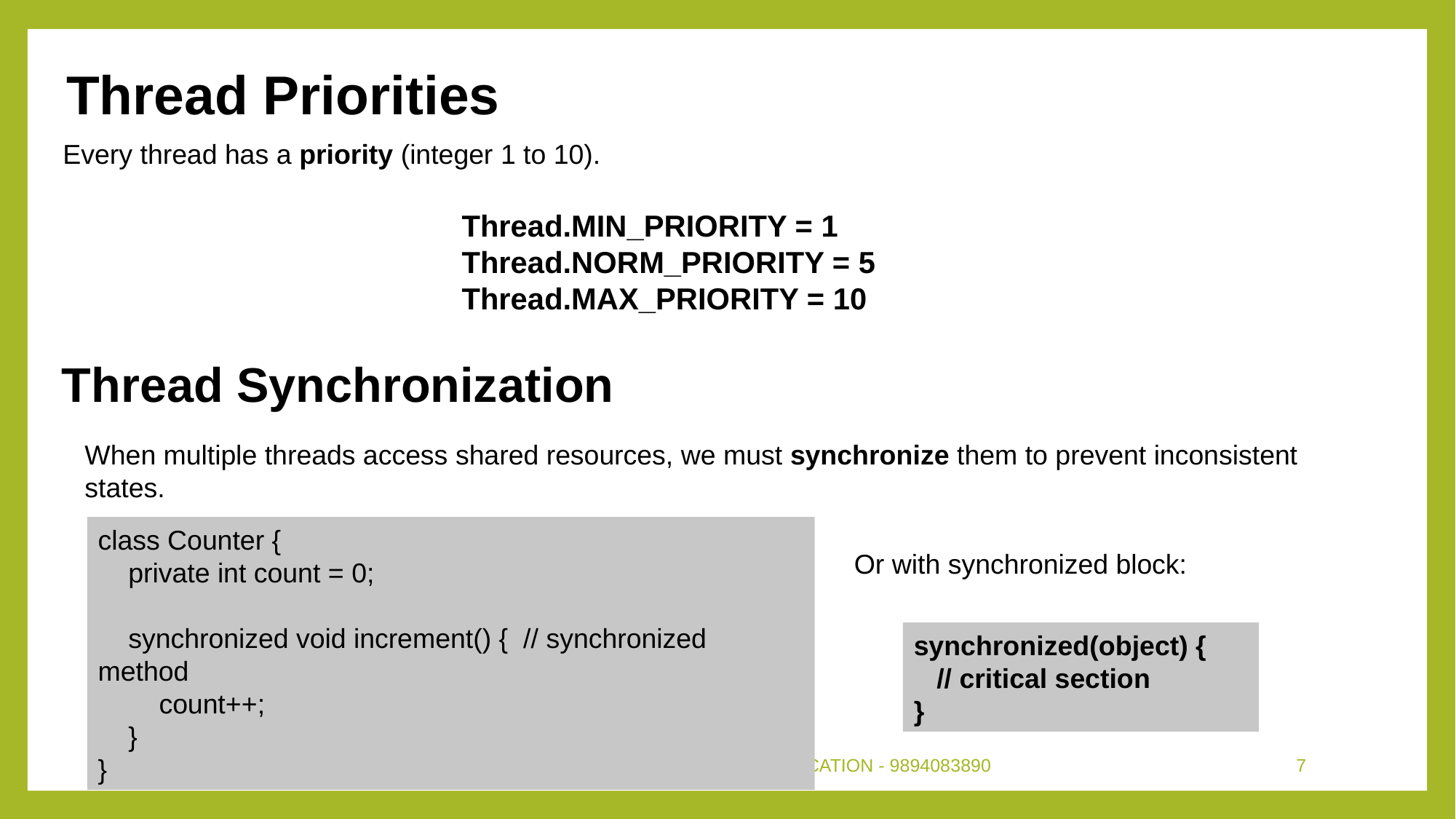

Thread Priorities
Every thread has a priority (integer 1 to 10).
Thread.MIN_PRIORITY = 1
Thread.NORM_PRIORITY = 5
Thread.MAX_PRIORITY = 10
Thread Synchronization
When multiple threads access shared resources, we must synchronize them to prevent inconsistent states.
class Counter {
    private int count = 0;

    synchronized void increment() {  // synchronized method
        count++;
    }
}
Or with synchronized block:
synchronized(object) {
   // critical section
}
K.GOWTHAMAN M.C.A KALVI EDUCATION - 9894083890
7